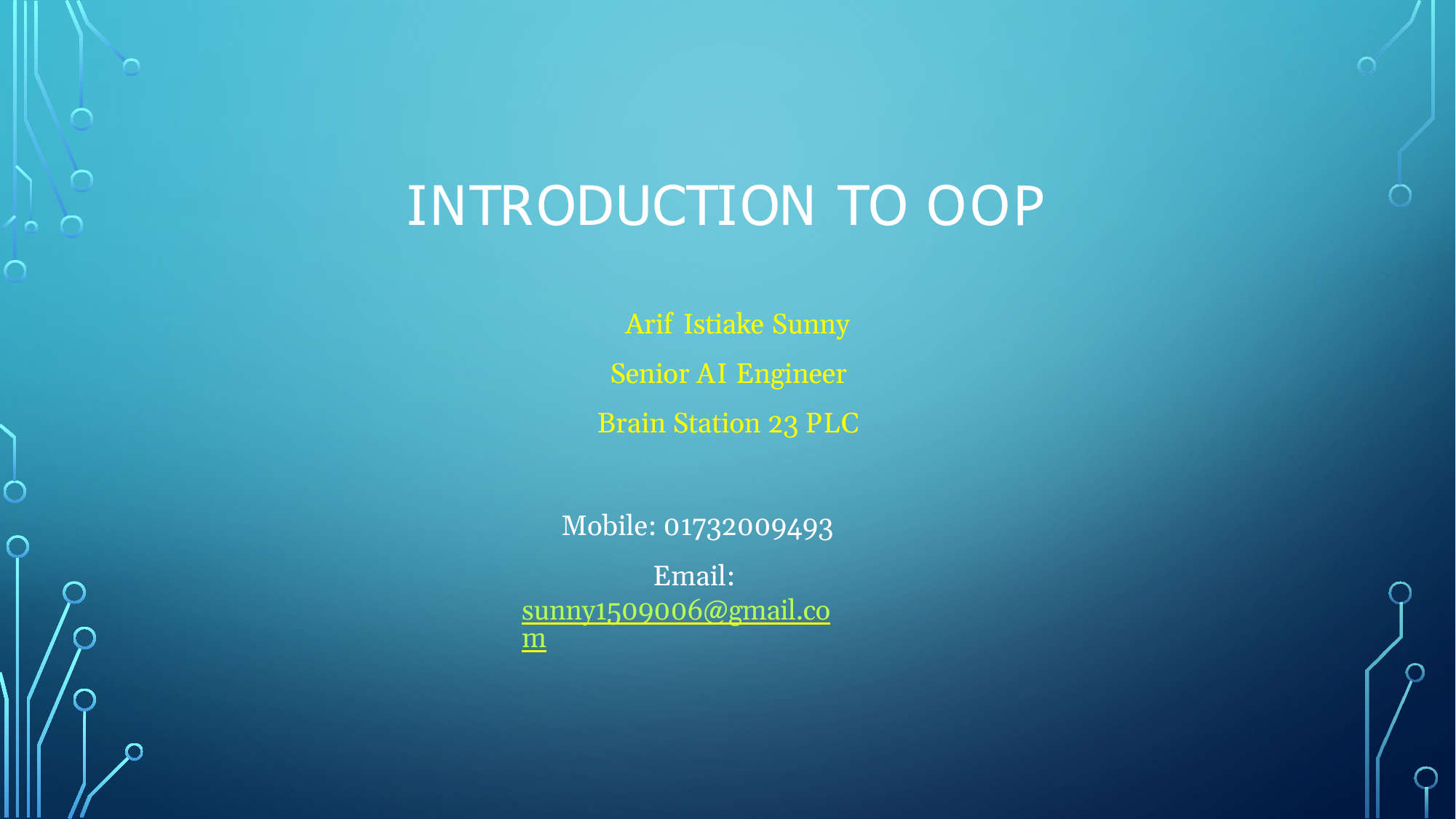

# Introduction to OOP
Arif Istiake Sunny Senior AI Engineer Brain Station 23 PLC

Mobile: 01732009493
Email: sunny1509006@gmail.com